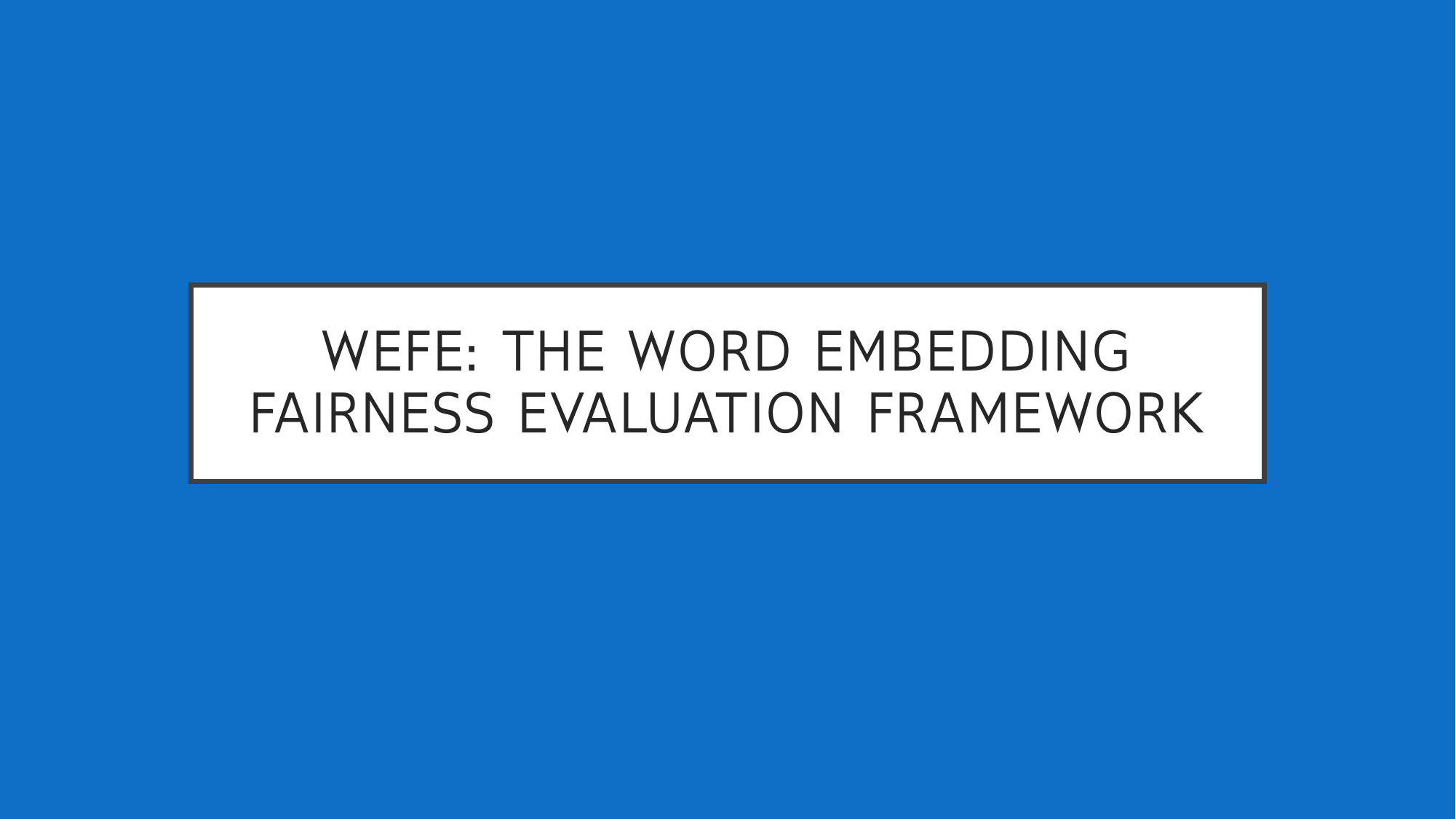

# Wefe: The Word Embedding Fairness Evaluation Framework